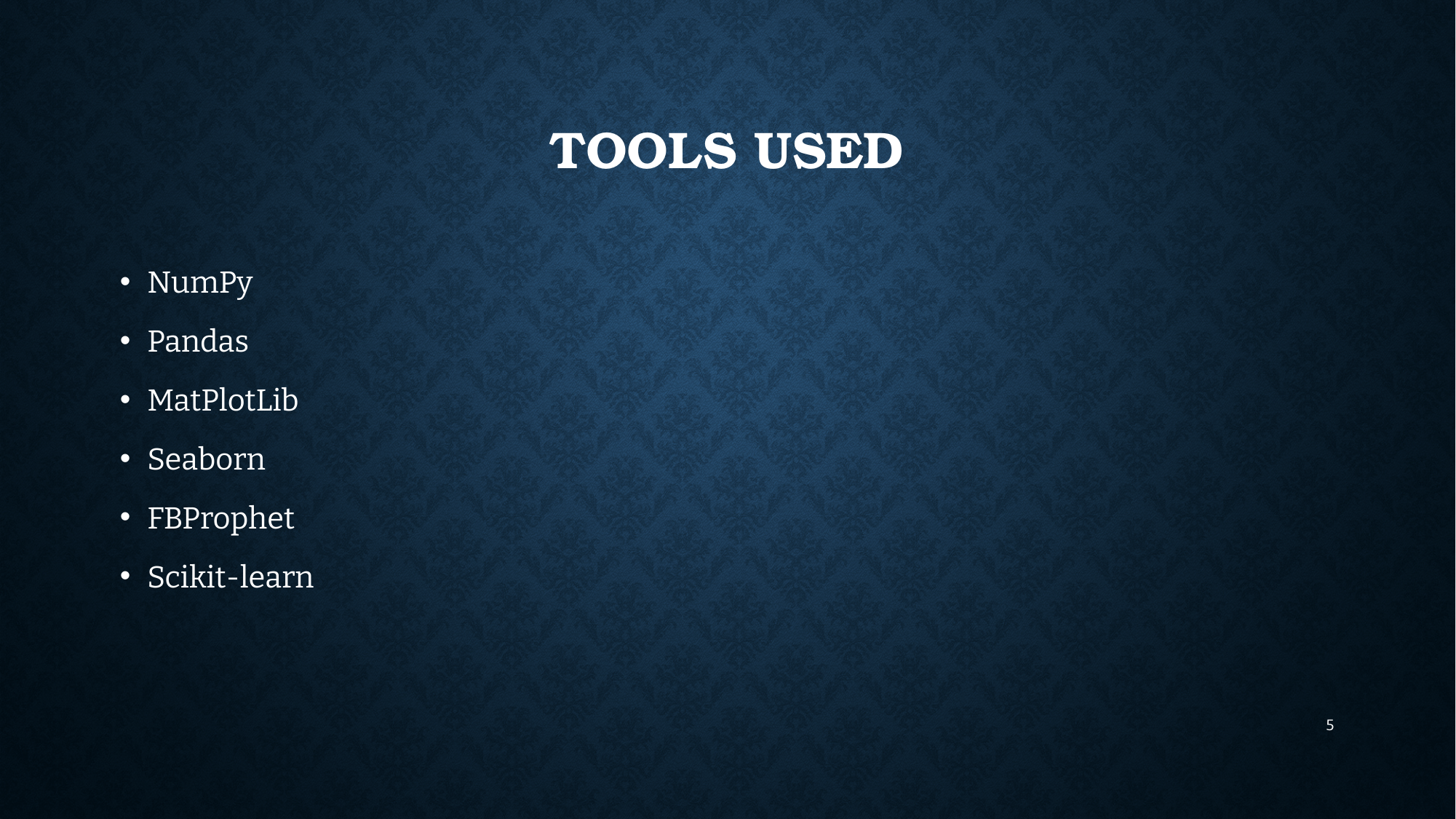

# TOOLS USED
NumPy
Pandas
MatPlotLib
Seaborn
FBProphet
Scikit-learn

5